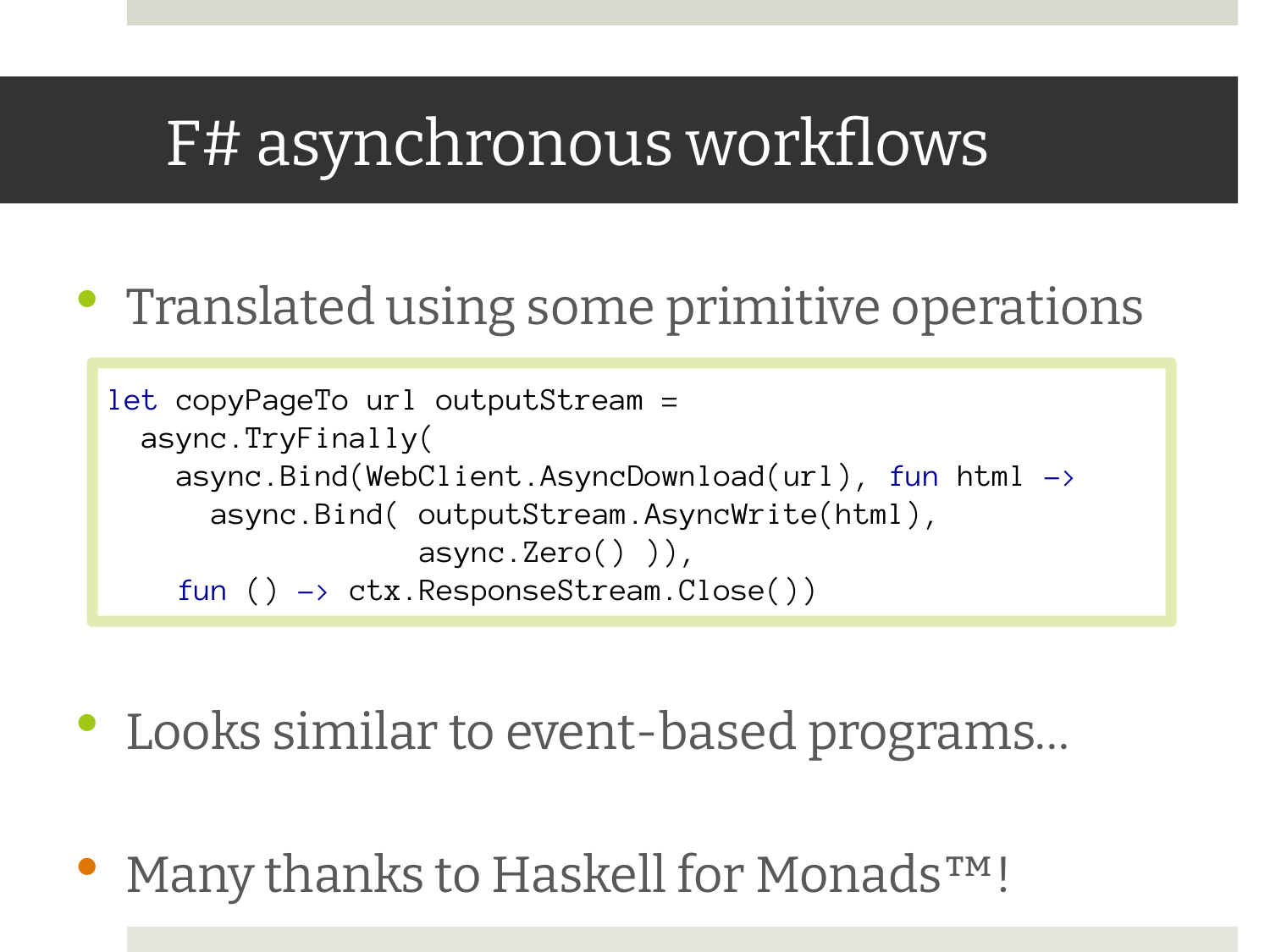

# F# asynchronous workflows
Translated using some primitive operations

Looks similar to event-based programs…

Many thanks to Haskell for Monads™!

let copyPageTo url outputStream =
  async.TryFinally(
    async.Bind(WebClient.AsyncDownload(url), fun html ->
      async.Bind( outputStream.AsyncWrite(html),
                  async.Zero() )),
    fun () -> ctx.ResponseStream.Close())